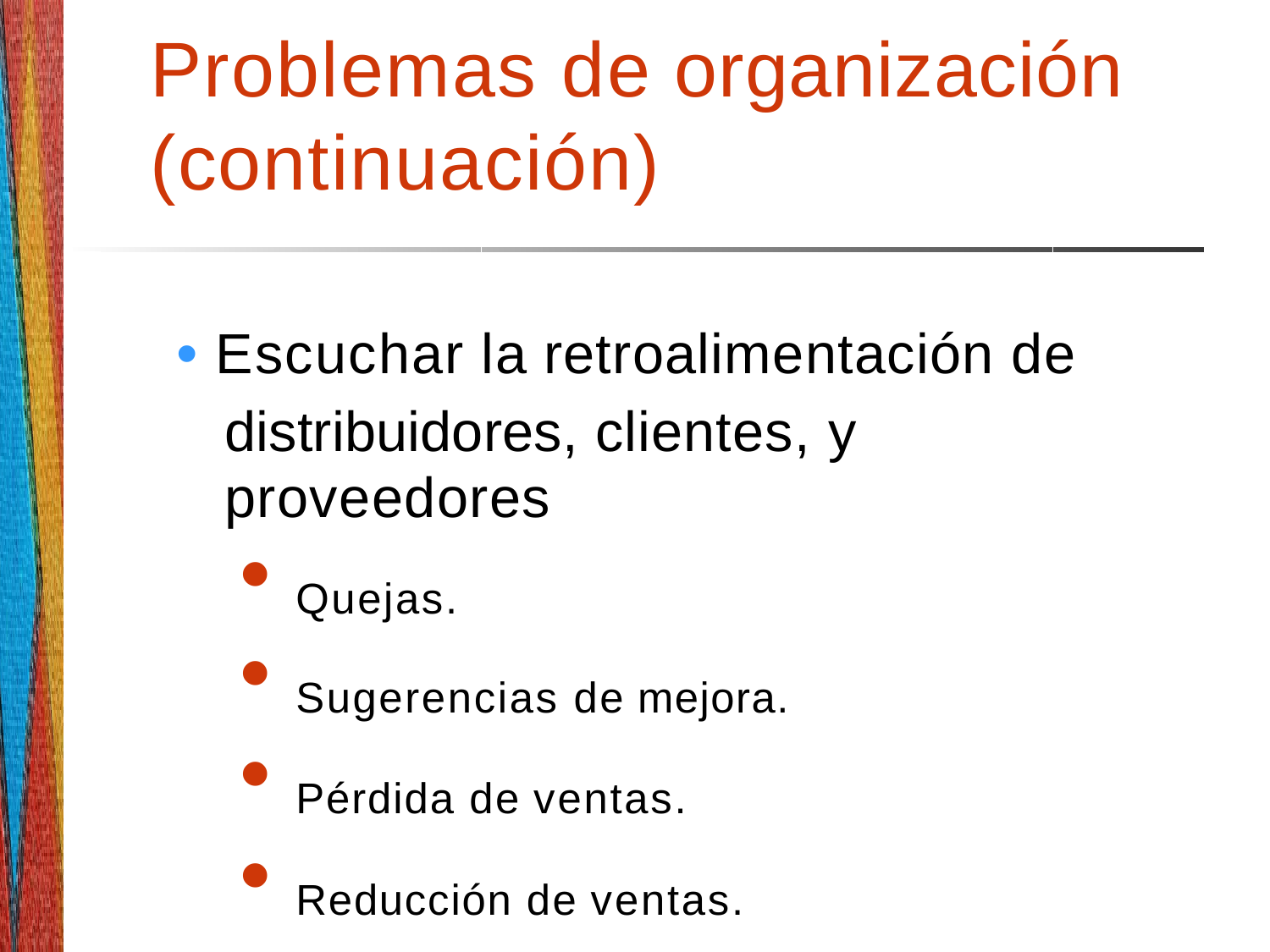

# Problemas de organización  (continuación)
• Escuchar la retroalimentación de  distribuidores, clientes, y  proveedores
Quejas.
Sugerencias de mejora.
Pérdida de ventas.
Reducción de ventas.